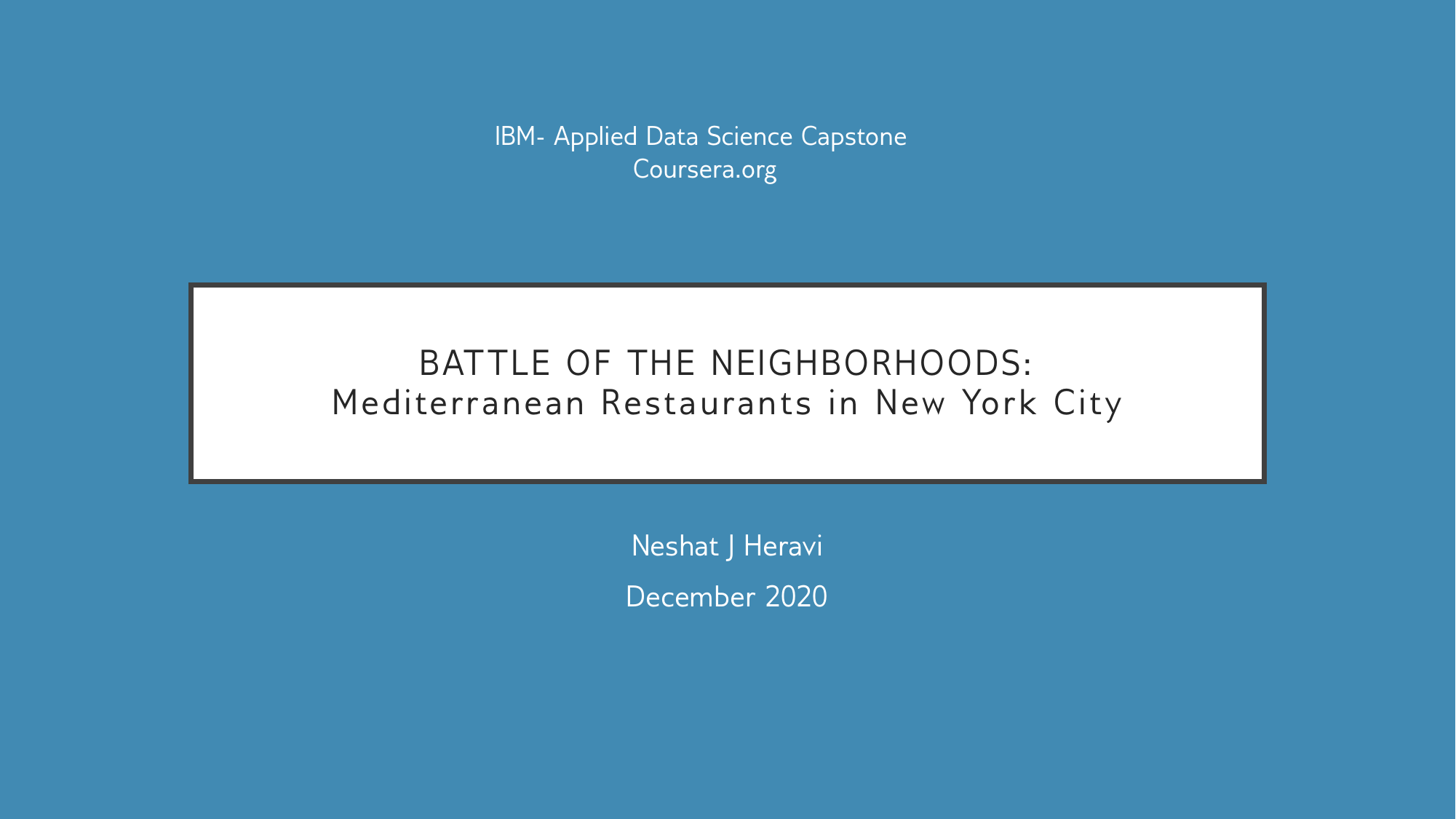

IBM- Applied Data Science Capstone
 Coursera.org
# Battle of the Neighborhoods: Mediterranean Restaurants in New York City
Neshat J Heravi
December 2020